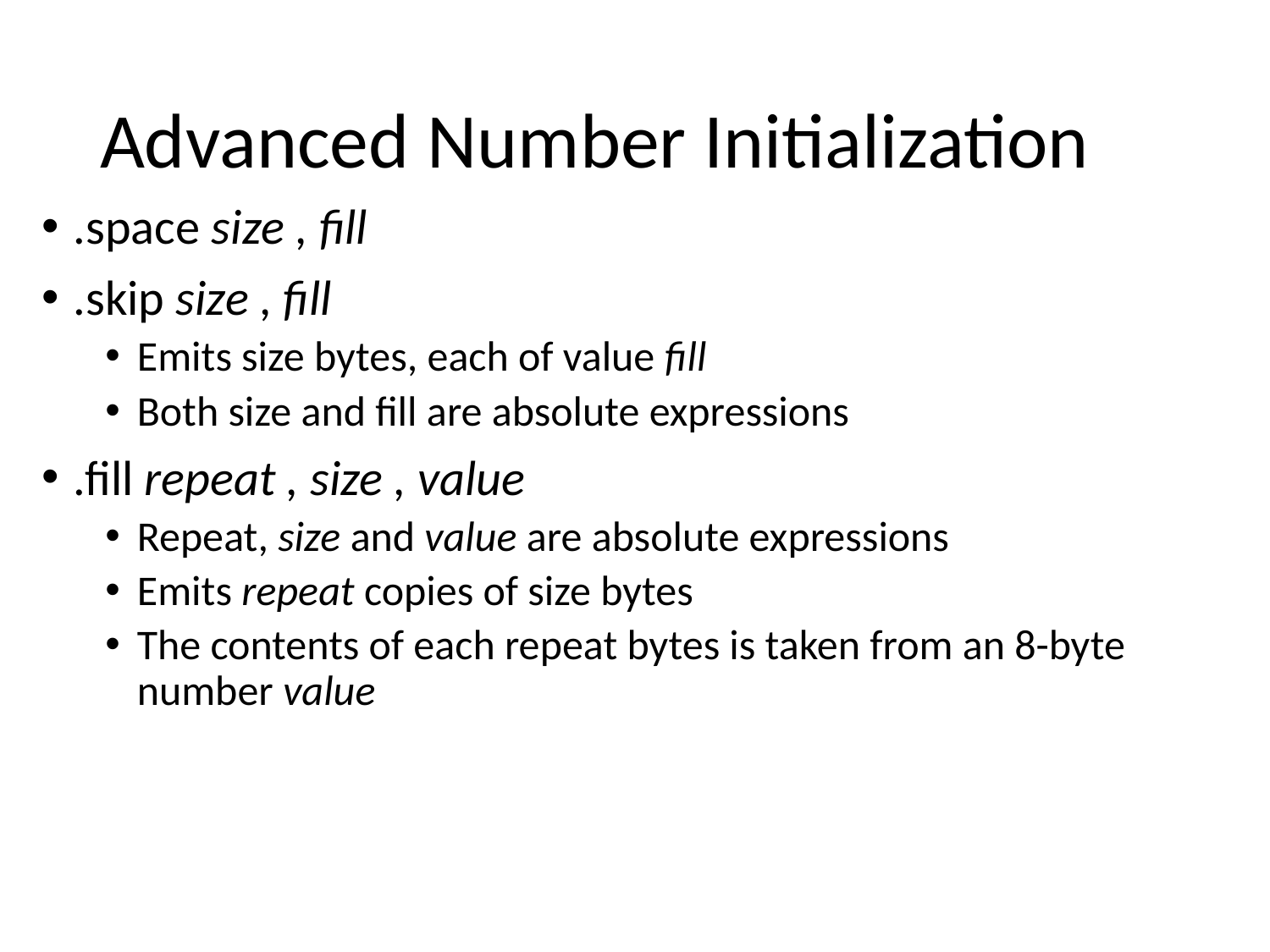

# Advanced Number Initialization
.space size , fill
.skip size , fill
Emits size bytes, each of value fill
Both size and fill are absolute expressions
.fill repeat , size , value
Repeat, size and value are absolute expressions
Emits repeat copies of size bytes
The contents of each repeat bytes is taken from an 8-byte number value